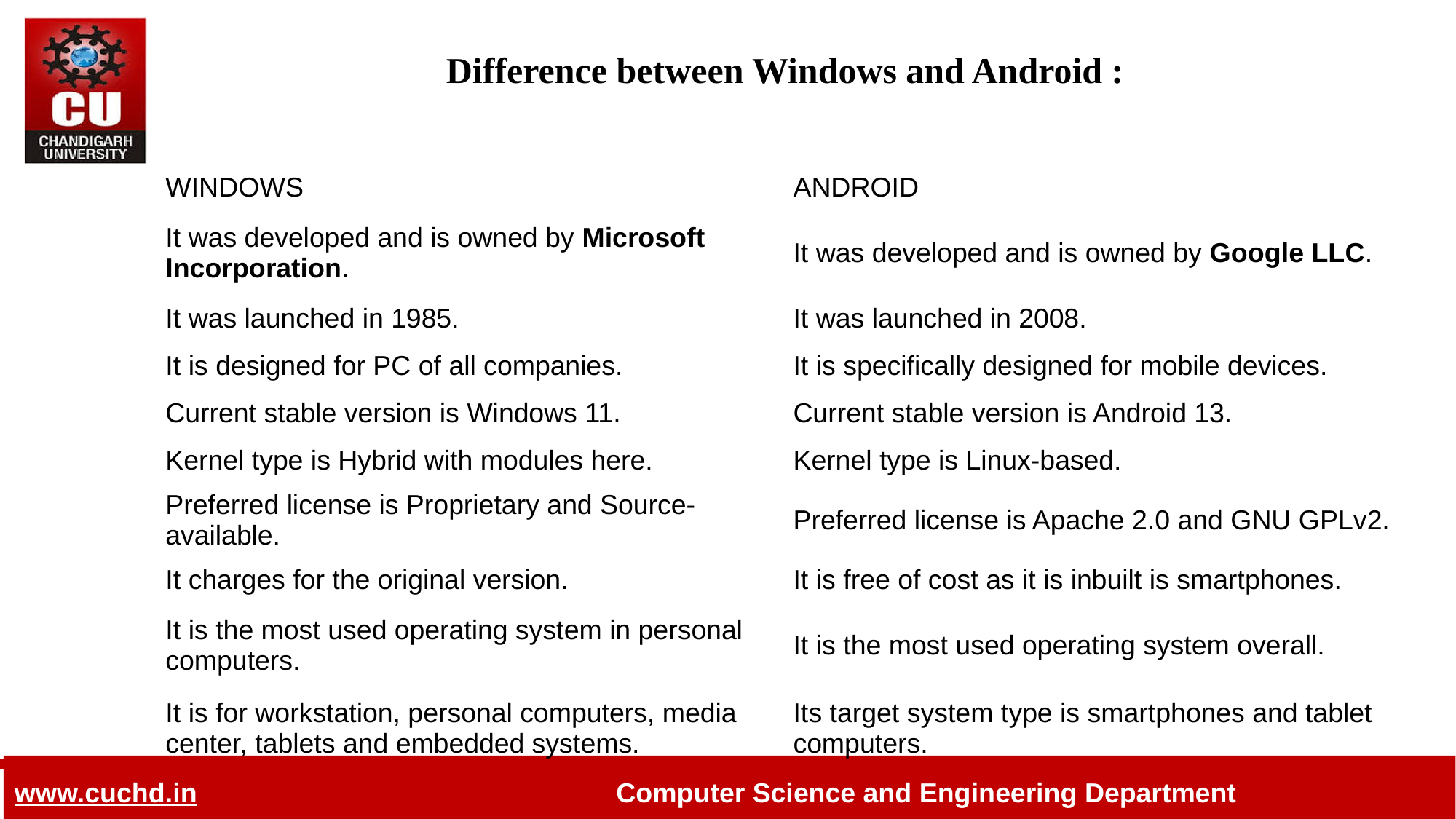

# Difference between Windows and Android :
| WINDOWS | ANDROID |
| --- | --- |
| It was developed and is owned by Microsoft Incorporation. | It was developed and is owned by Google LLC. |
| It was launched in 1985. | It was launched in 2008. |
| It is designed for PC of all companies. | It is specifically designed for mobile devices. |
| Current stable version is Windows 11. | Current stable version is Android 13. |
| Kernel type is Hybrid with modules here. | Kernel type is Linux-based. |
| Preferred license is Proprietary and Source-available. | Preferred license is Apache 2.0 and GNU GPLv2. |
| It charges for the original version. | It is free of cost as it is inbuilt is smartphones. |
| It is the most used operating system in personal computers. | It is the most used operating system overall. |
| It is for workstation, personal computers, media center, tablets and embedded systems. | Its target system type is smartphones and tablet computers. |